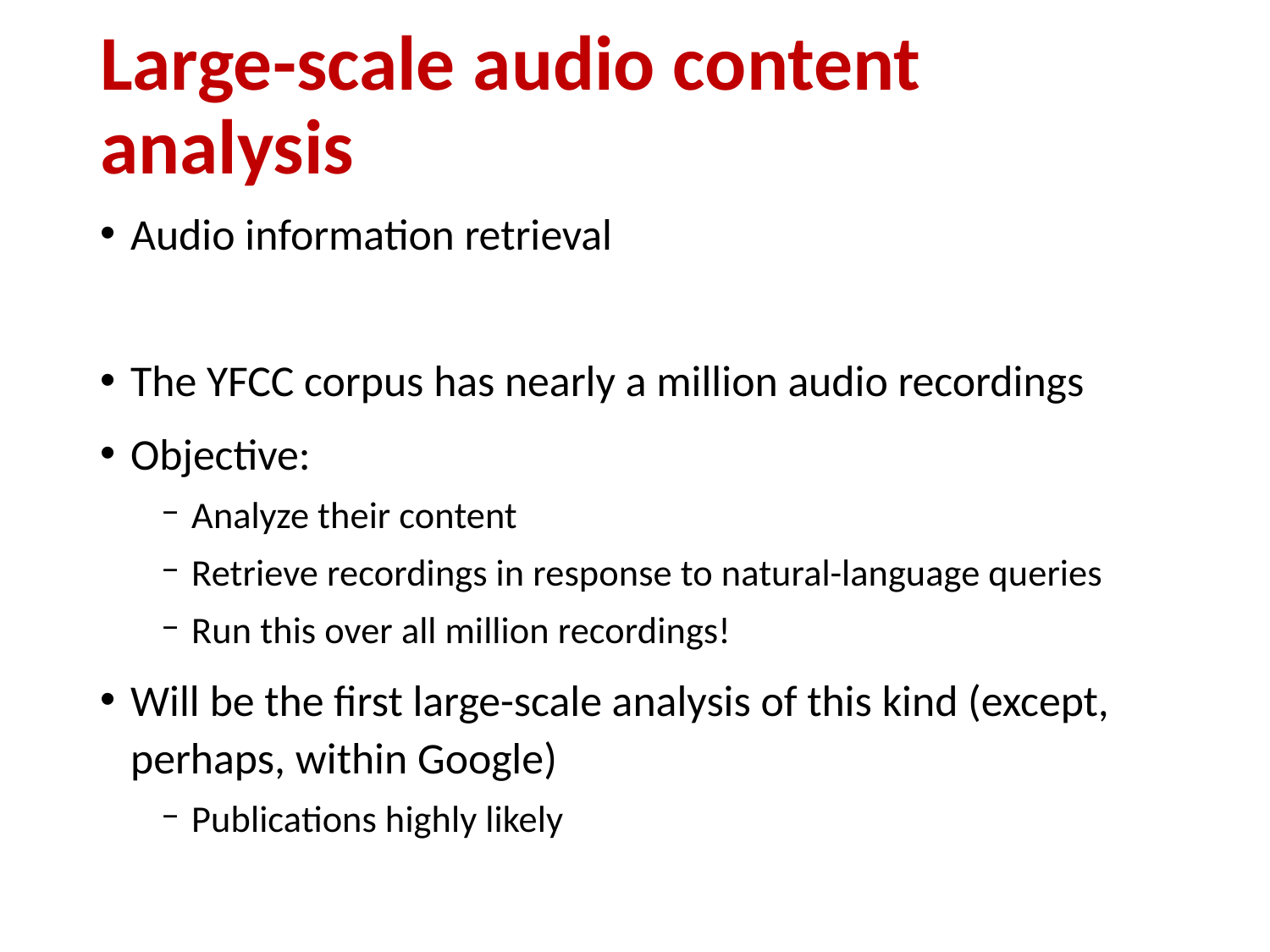

# Large-scale audio content analysis
Audio information retrieval

The YFCC corpus has nearly a million audio recordings
Objective:
Analyze their content
Retrieve recordings in response to natural-language queries
Run this over all million recordings!
Will be the first large-scale analysis of this kind (except, perhaps, within Google)
Publications highly likely